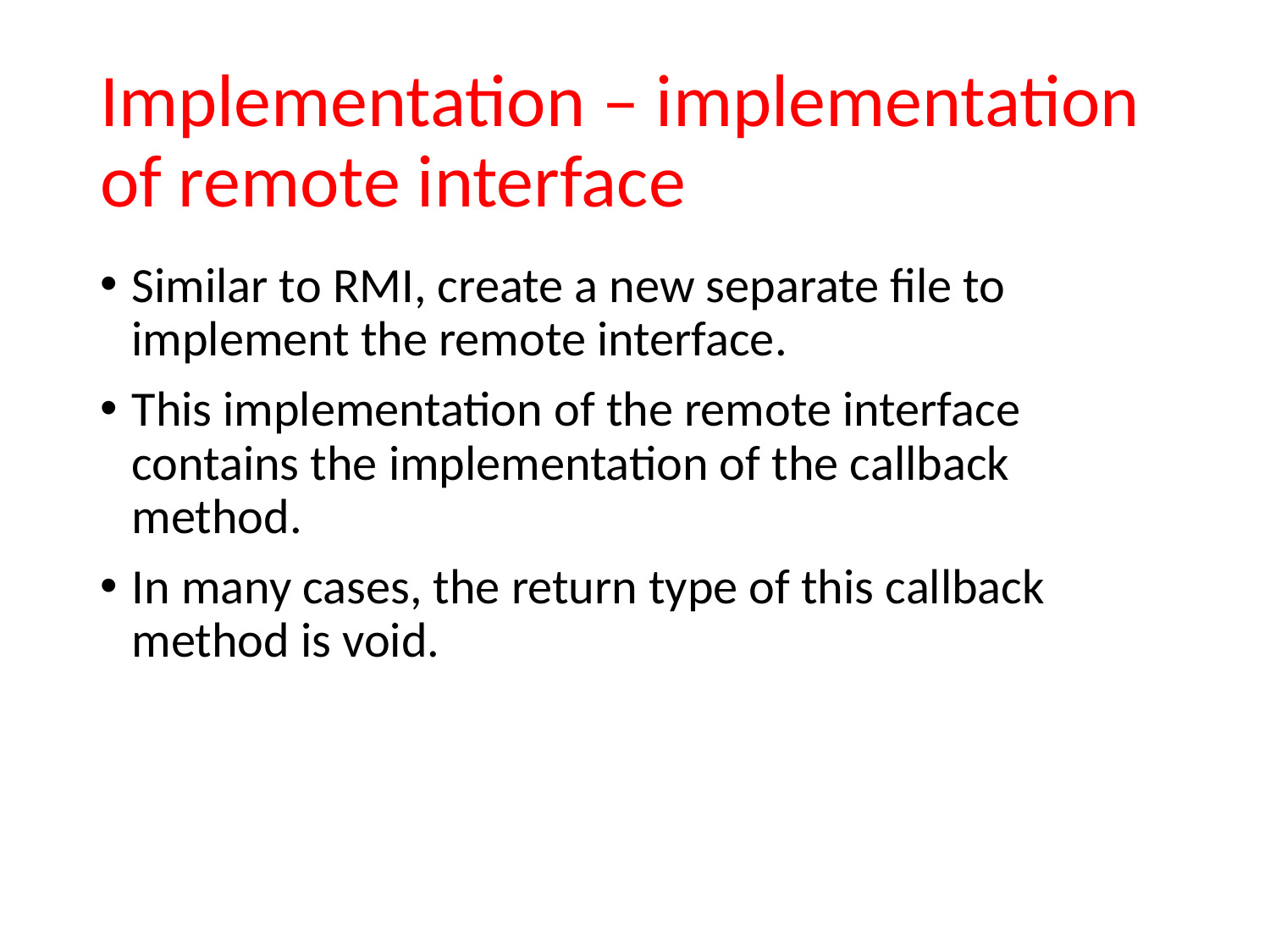

# Implementation – implementation of remote interface
Similar to RMI, create a new separate file to implement the remote interface.
This implementation of the remote interface contains the implementation of the callback method.
In many cases, the return type of this callback method is void.